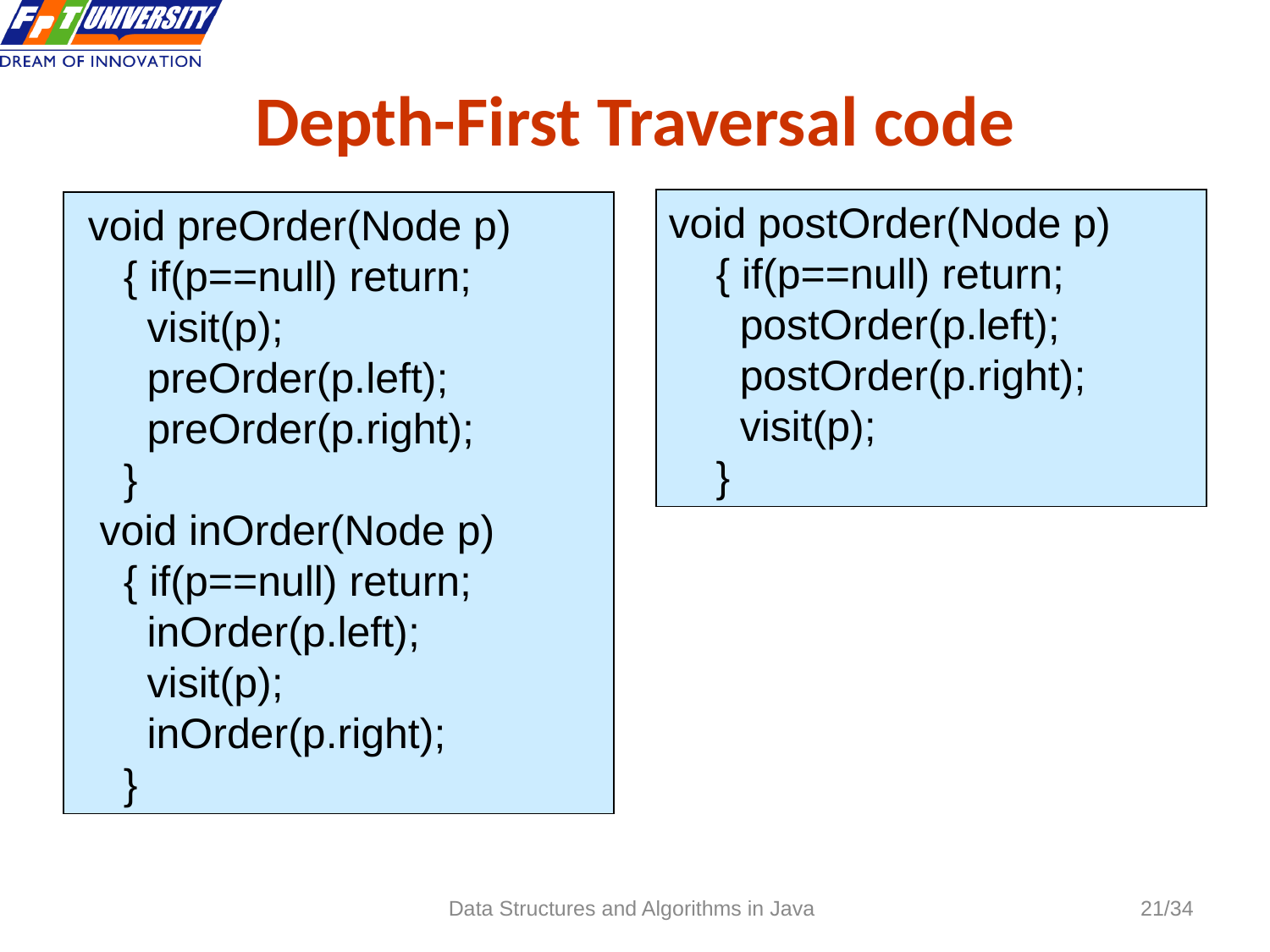

Depth-First Traversal code
 21
void postOrder(Node p)
    { if(p==null) return;
      postOrder(p.left);
      postOrder(p.right);
      visit(p);
    }
 void preOrder(Node p)
    { if(p==null) return;
      visit(p);
      preOrder(p.left);
      preOrder(p.right);
    }
  void inOrder(Node p)
    { if(p==null) return;
      inOrder(p.left);
      visit(p);
      inOrder(p.right);
    }
Data Structures and Algorithms in Java
21/34